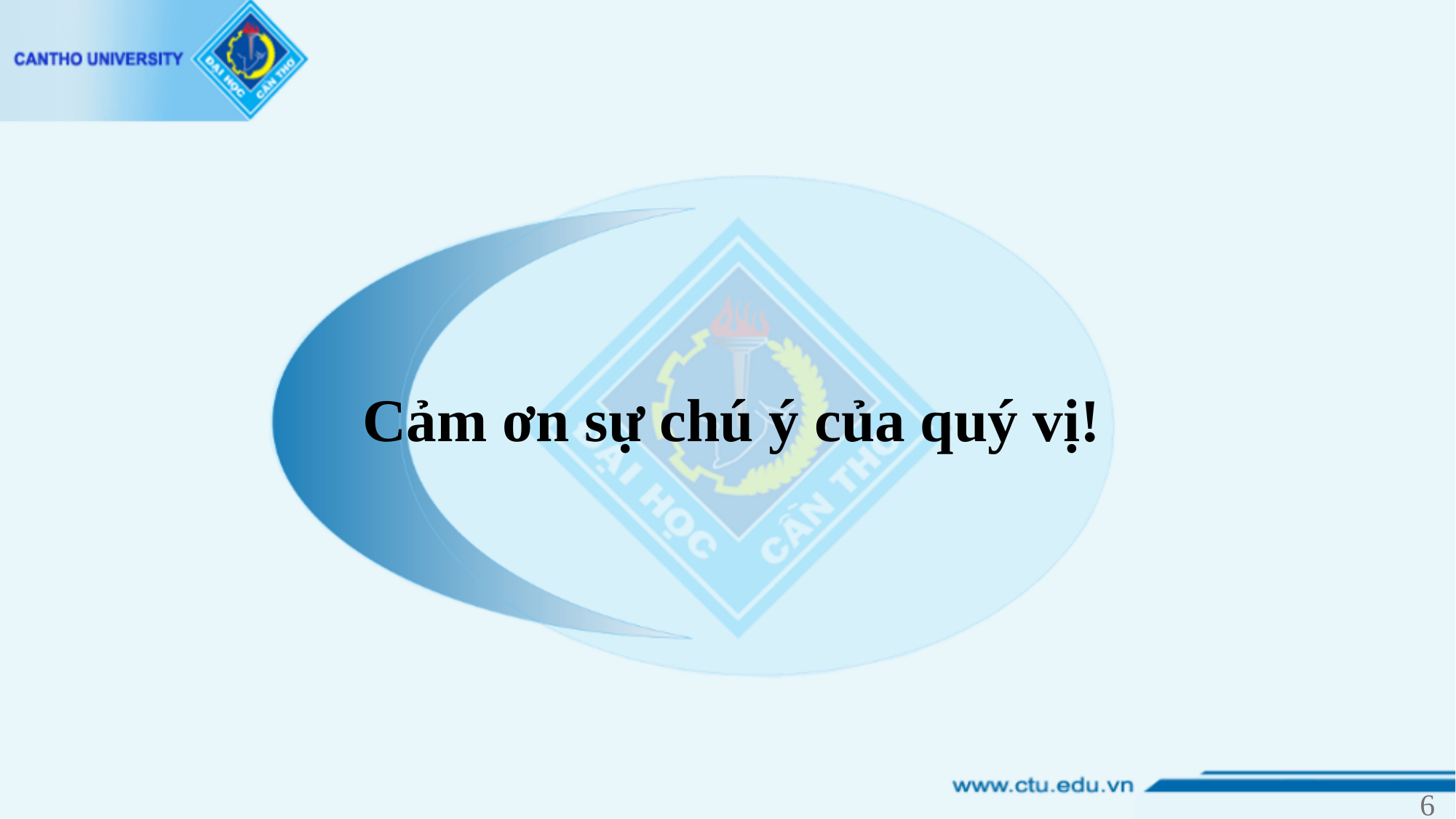

# Cảm ơn sự chú ý của quý vị!
6